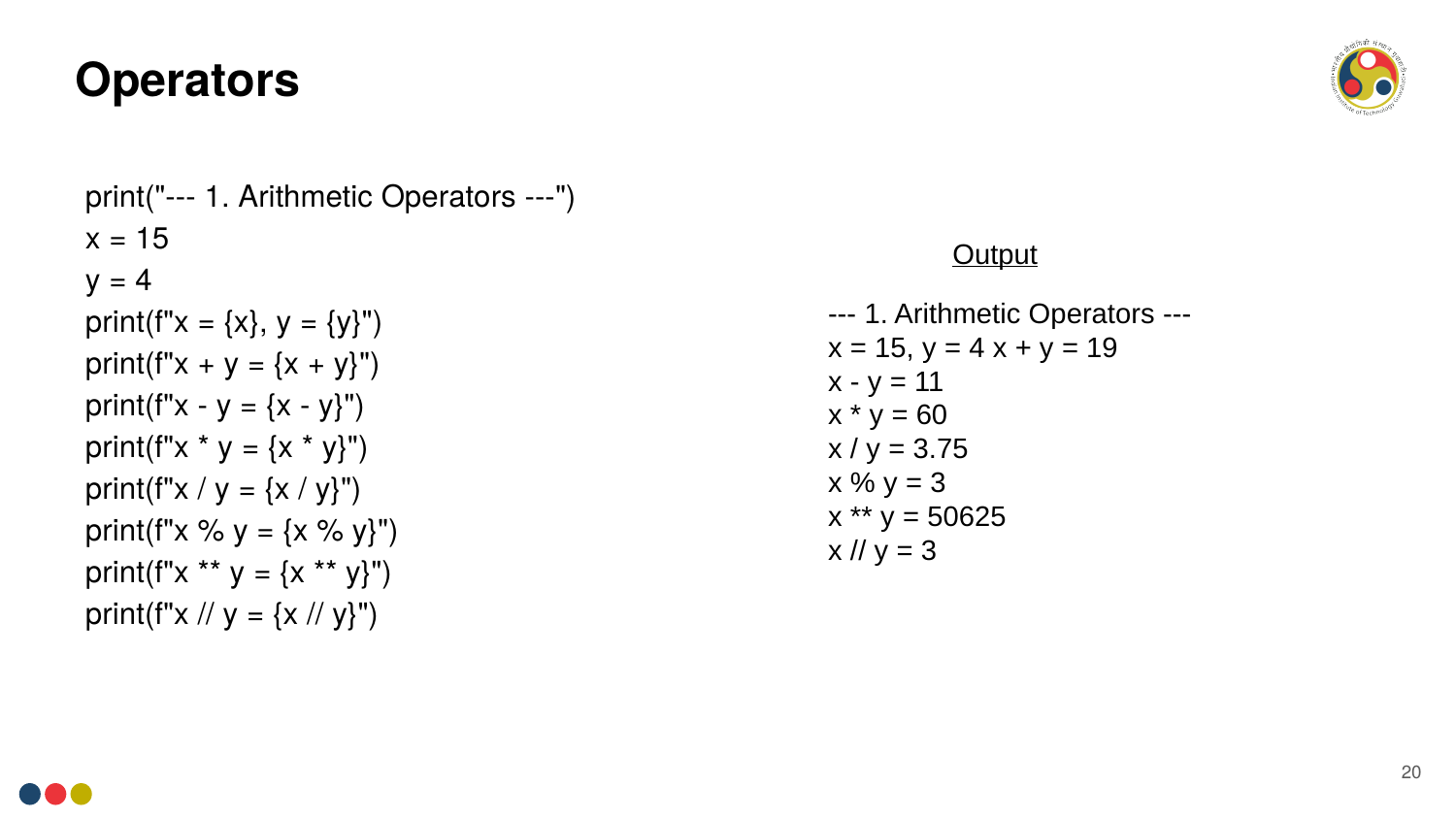

# Operators
print("--- 1. Arithmetic Operators ---")
x = 15
y = 4
print(f"x = {x}, y = {y}")
print(f"x + y = {x + y}")
print(f"x - y = {x - y}")
print(f"x * y = {x * y}")
print(f"x / y = {x / y}")
print(f"x % y = {x % y}")
print(f"x ** y = {x ** y}")
print(f"x // y = {x // y}")

Output
--- 1. Arithmetic Operators ---
x = 15, y = 4 x + y = 19
x - y = 11
x * y = 60
x / y = 3.75
x % y = 3
x ** y = 50625
x // y = 3
20